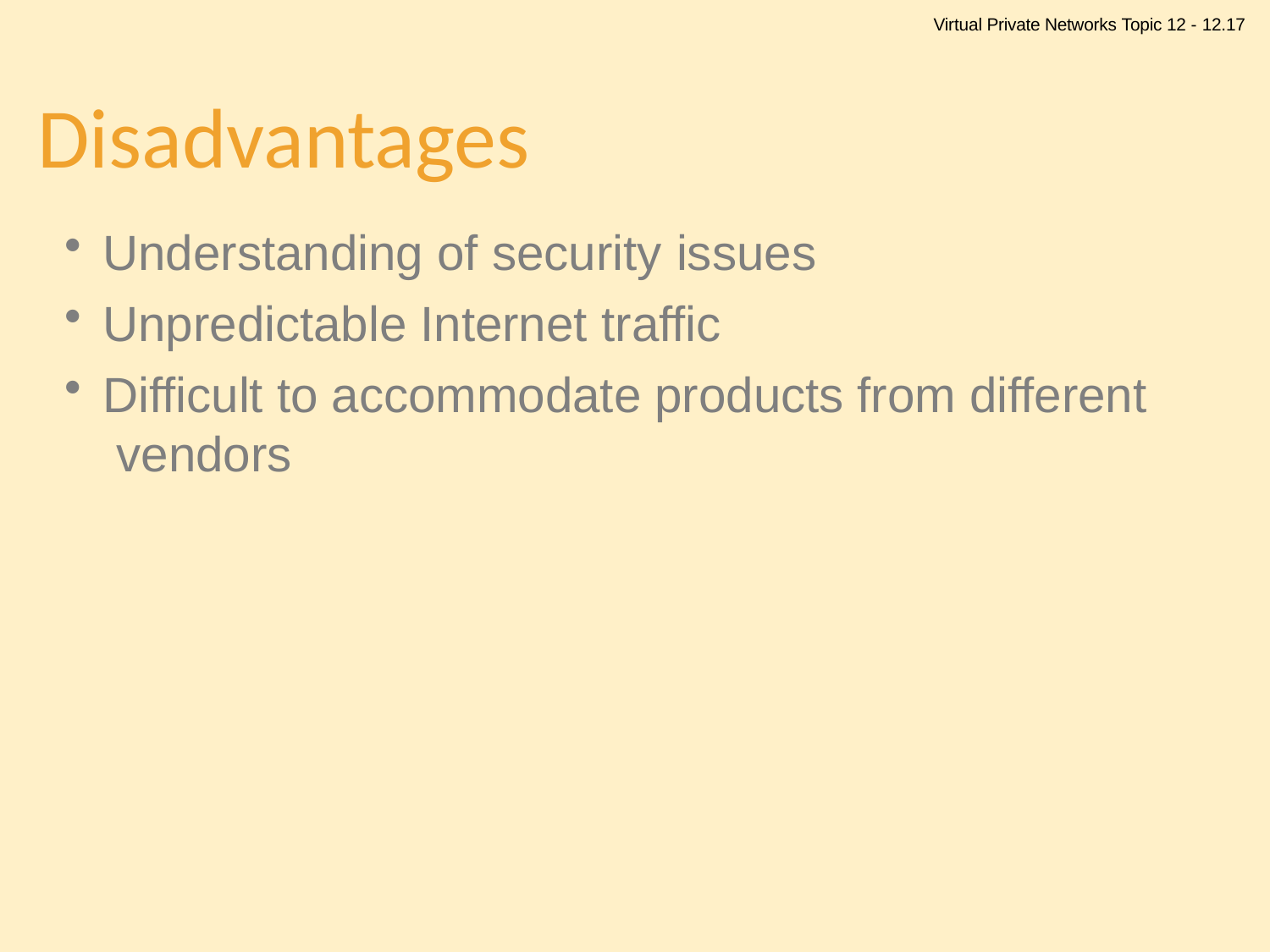

Virtual Private Networks Topic 12 - 12.17
# Disadvantages
Understanding of security issues
Unpredictable Internet traffic
Difficult to accommodate products from different  vendors